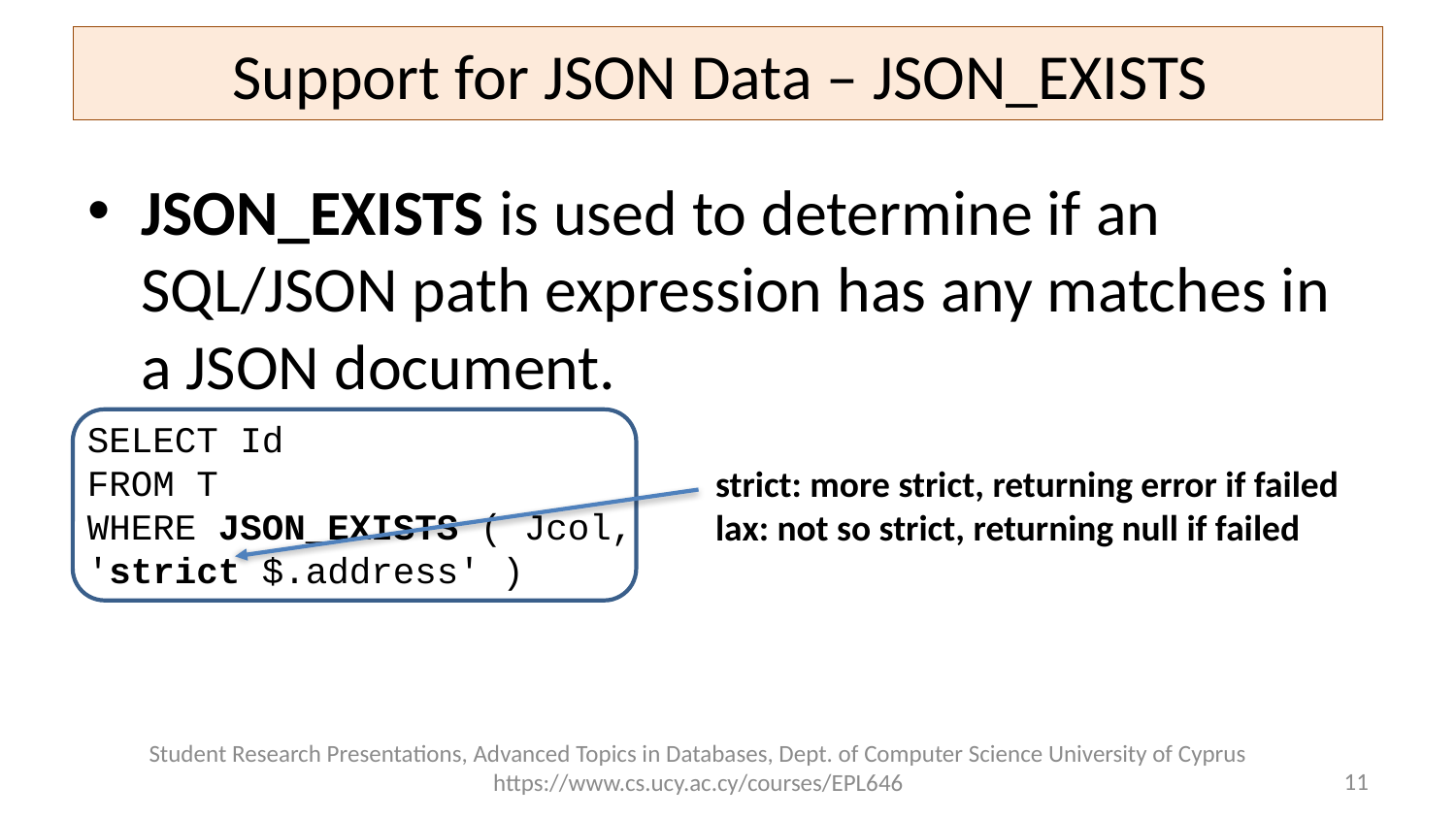

# Support for JSON Data – JSON_EXISTS
JSON_EXISTS is used to determine if an SQL/JSON path expression has any matches in a JSON document.

SELECT Id
FROM T
WHERE JSON_EXISTS ( Jcol,
'strict $.address' )
strict: more strict, returning error if failed
lax: not so strict, returning null if failed
Student Research Presentations, Advanced Topics in Databases, Dept. of Computer Science University of Cyprus https://www.cs.ucy.ac.cy/courses/EPL646
11